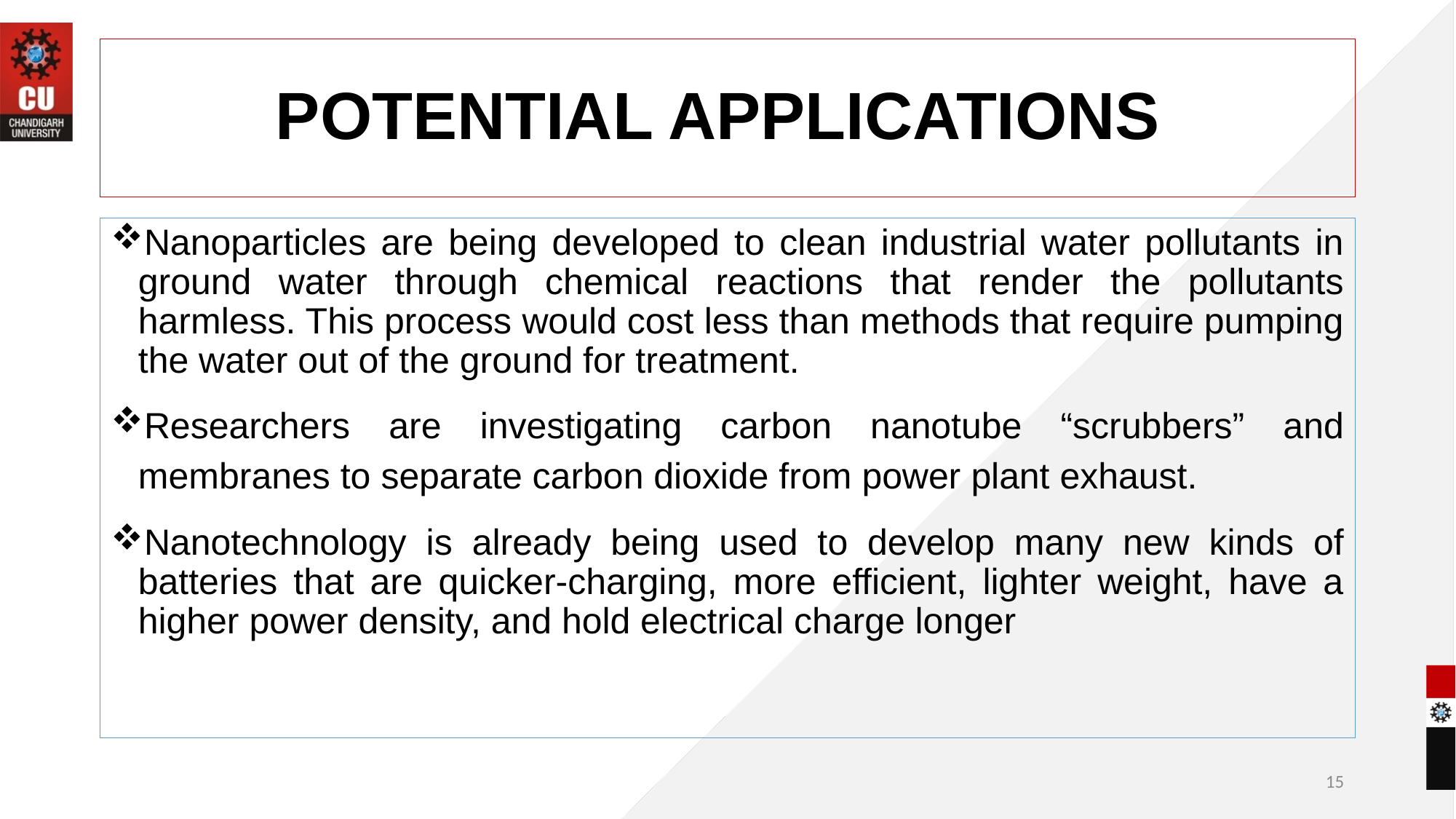

# POTENTIAL APPLICATIONS
Nanoparticles are being developed to clean industrial water pollutants in ground water through chemical reactions that render the pollutants harmless. This process would cost less than methods that require pumping the water out of the ground for treatment.
Researchers are investigating carbon nanotube “scrubbers” and membranes to separate carbon dioxide from power plant exhaust.
Nanotechnology is already being used to develop many new kinds of batteries that are quicker-charging, more efficient, lighter weight, have a higher power density, and hold electrical charge longer
15